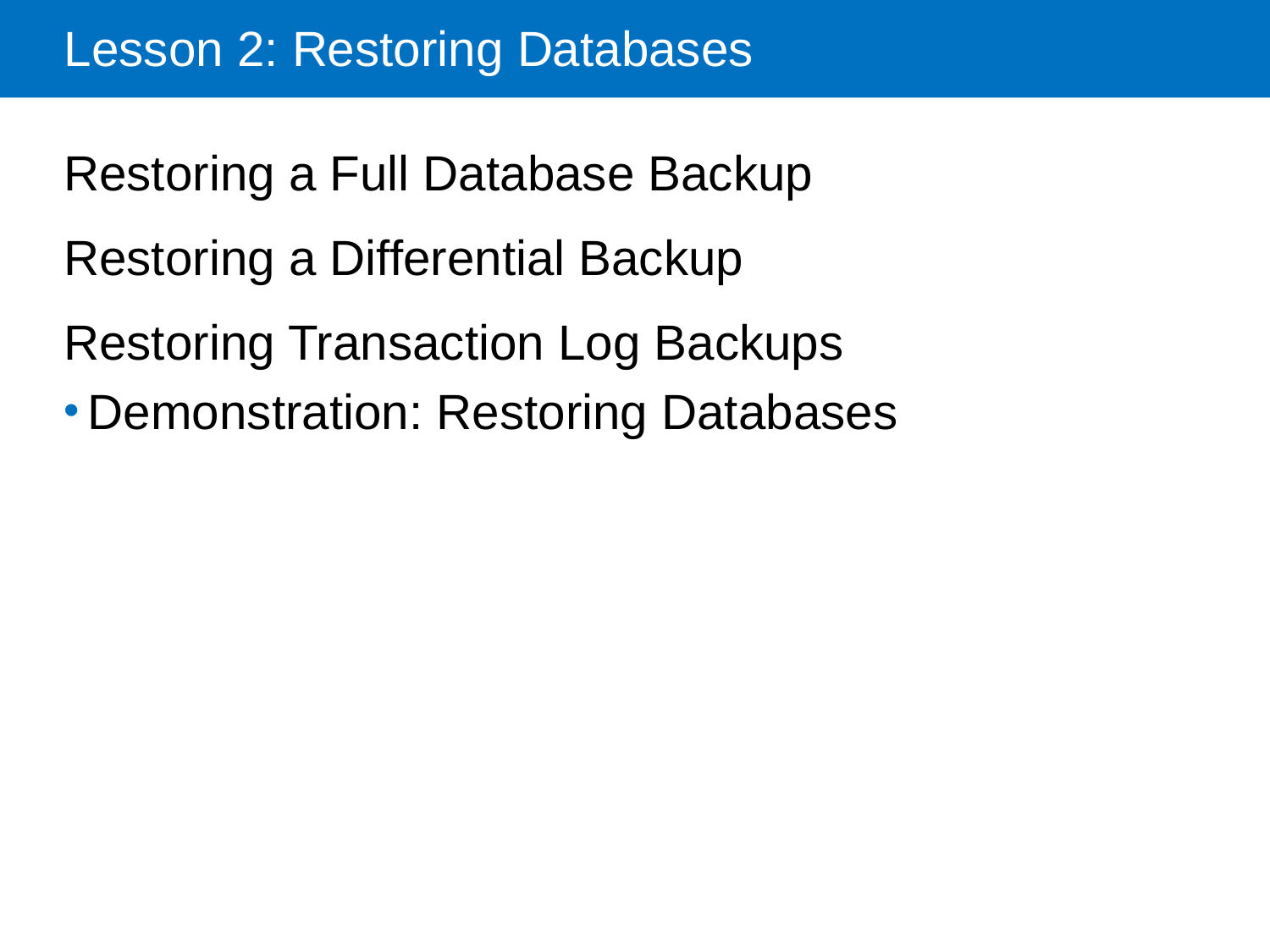

# Lesson 2: Restoring Databases
Restoring a Full Database Backup
Restoring a Differential Backup
Restoring Transaction Log Backups
Demonstration: Restoring Databases